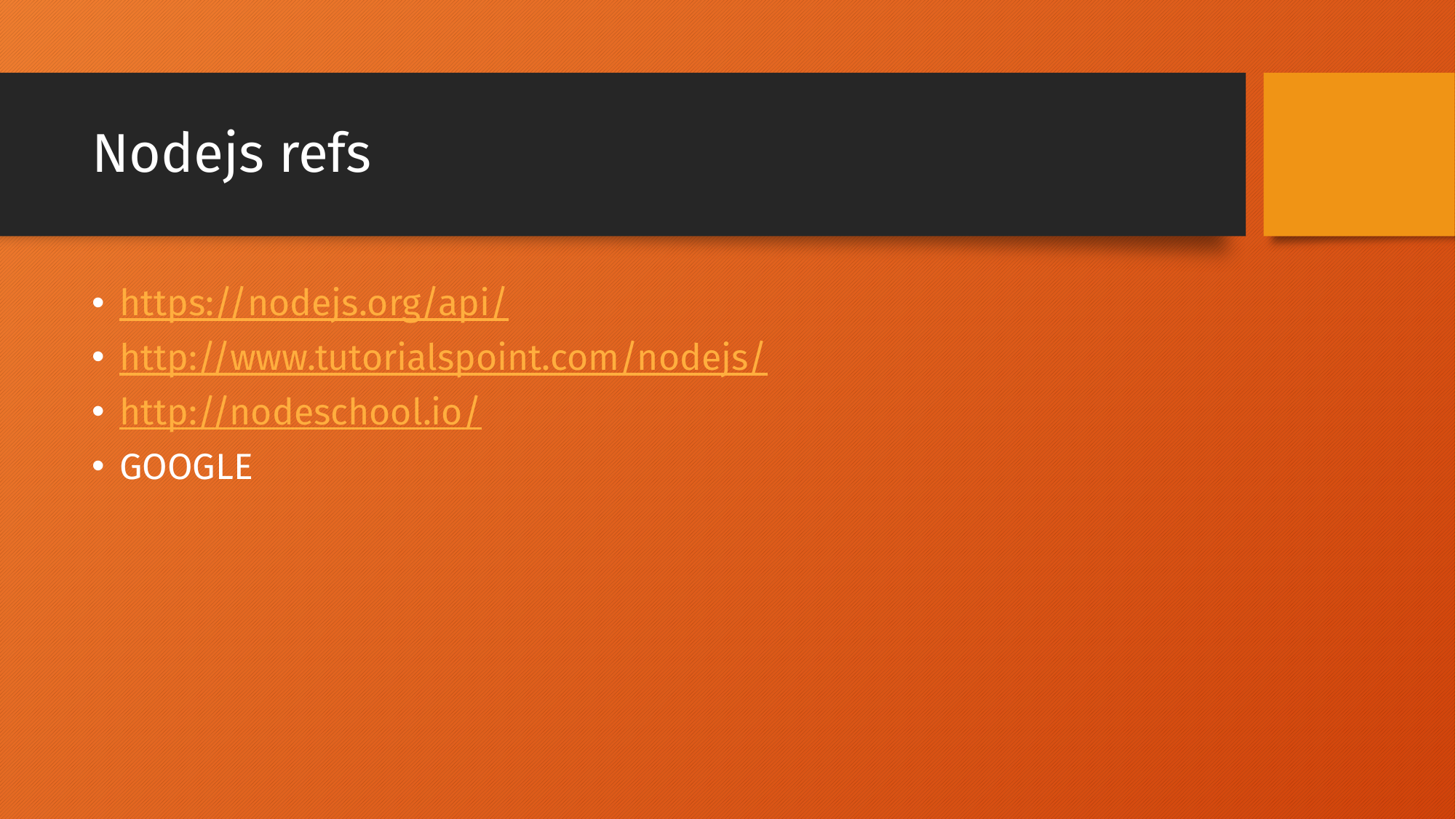

# Nodejs refs
https://nodejs.org/api/
http://www.tutorialspoint.com/nodejs/
http://nodeschool.io/
GOOGLE